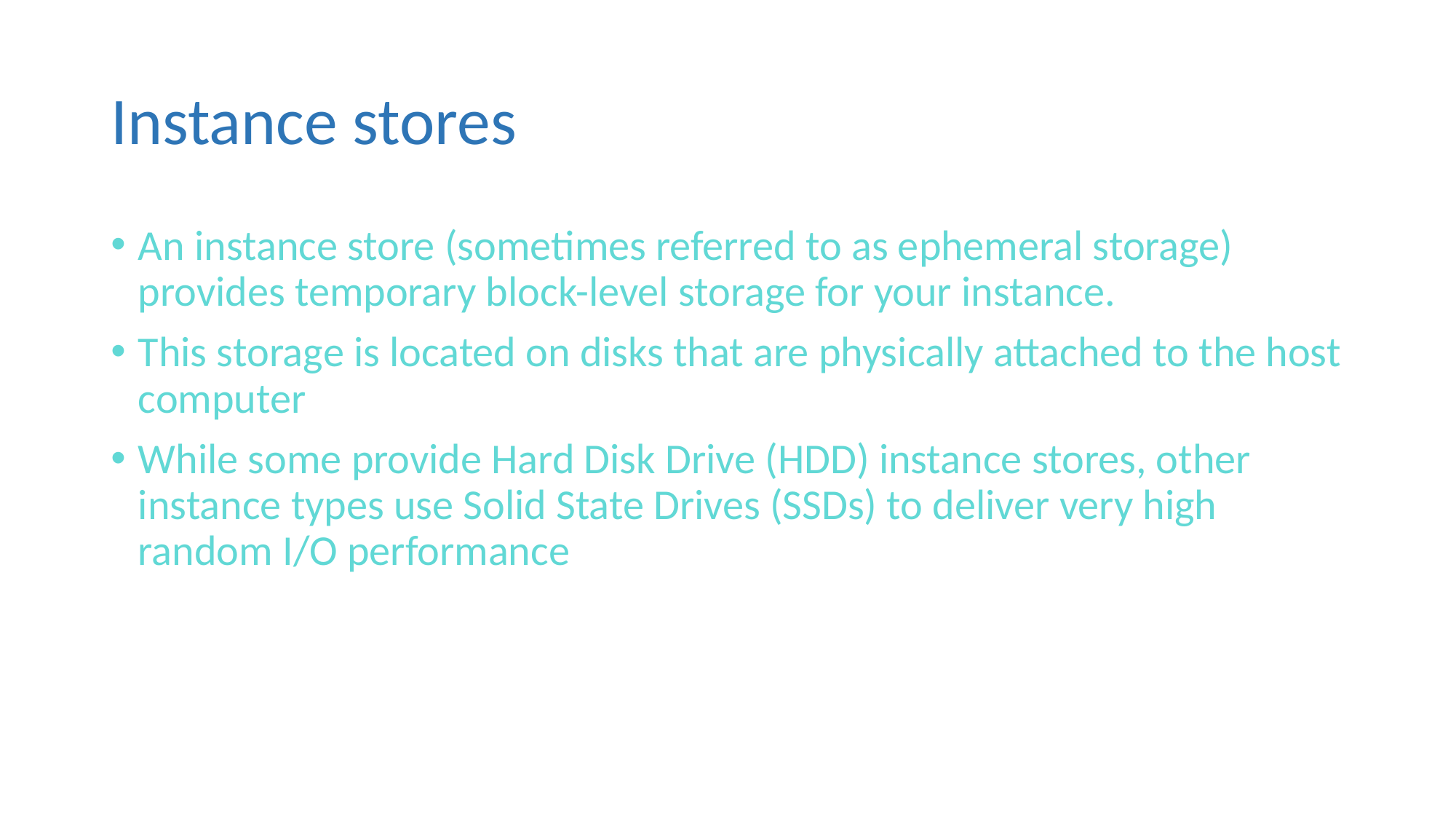

# Instance stores
An instance store (sometimes referred to as ephemeral storage) provides temporary block-level storage for your instance.
This storage is located on disks that are physically attached to the host computer
While some provide Hard Disk Drive (HDD) instance stores, other instance types use Solid State Drives (SSDs) to deliver very high random I/O performance